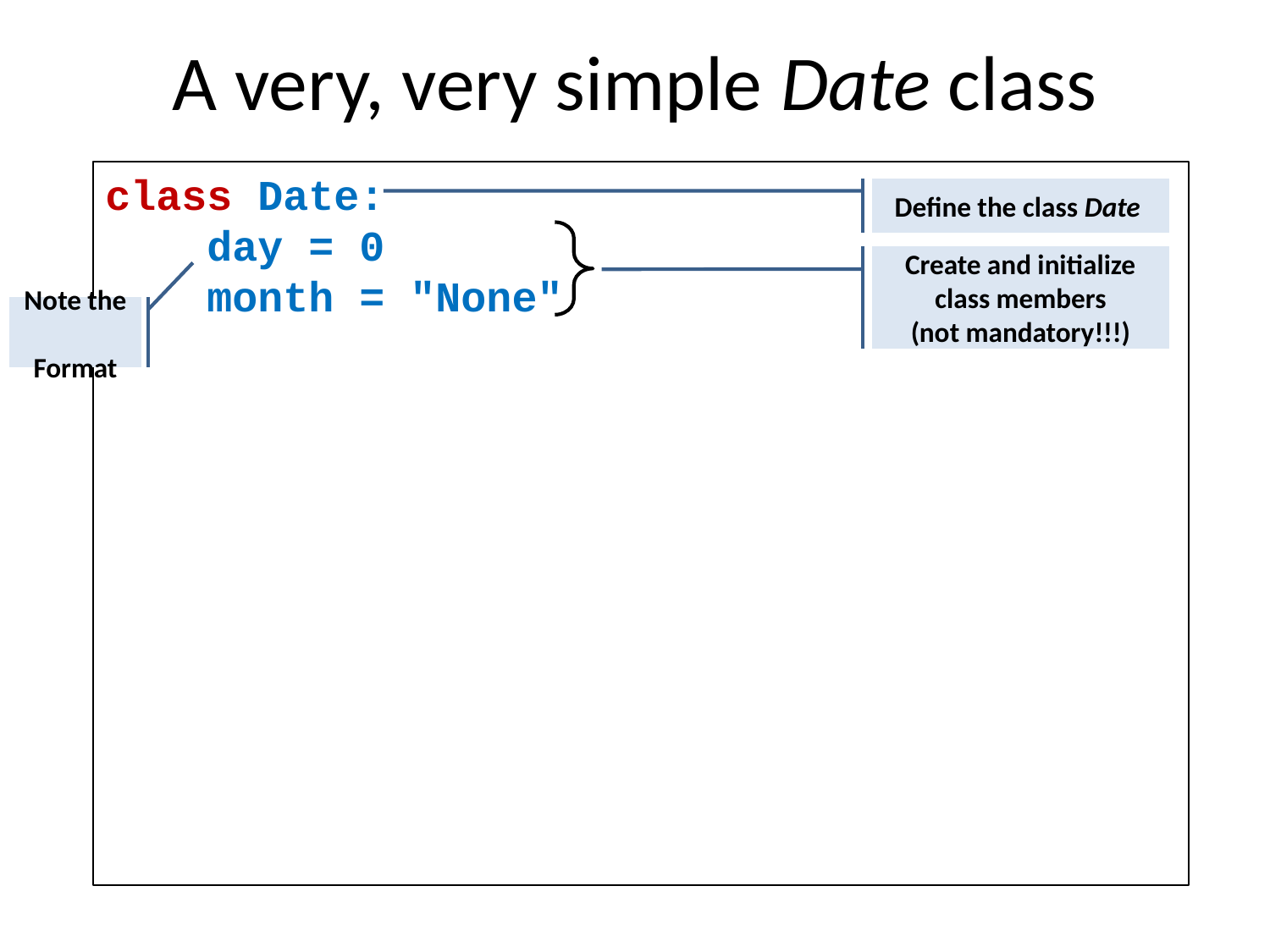

A very, very simple Date class
class Date:
    day = 0
    month = "None"

Define the class Date

Create and initialize class members
(not mandatory!!!)
Note the
Format